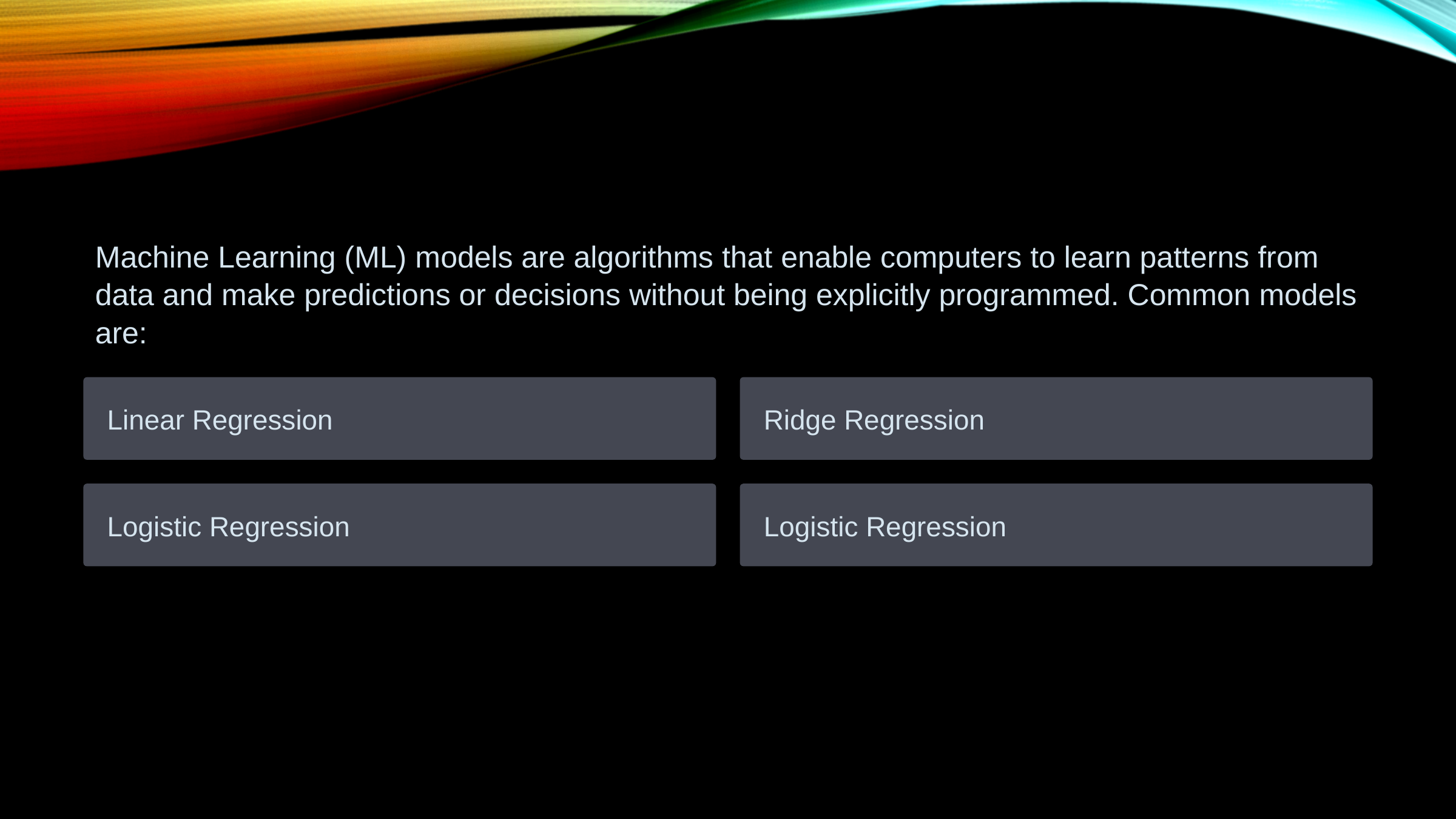

Machine Learning (ML) models are algorithms that enable computers to learn patterns from data and make predictions or decisions without being explicitly programmed. Common models are:

Linear Regression
Ridge Regression

Logistic Regression
Logistic Regression